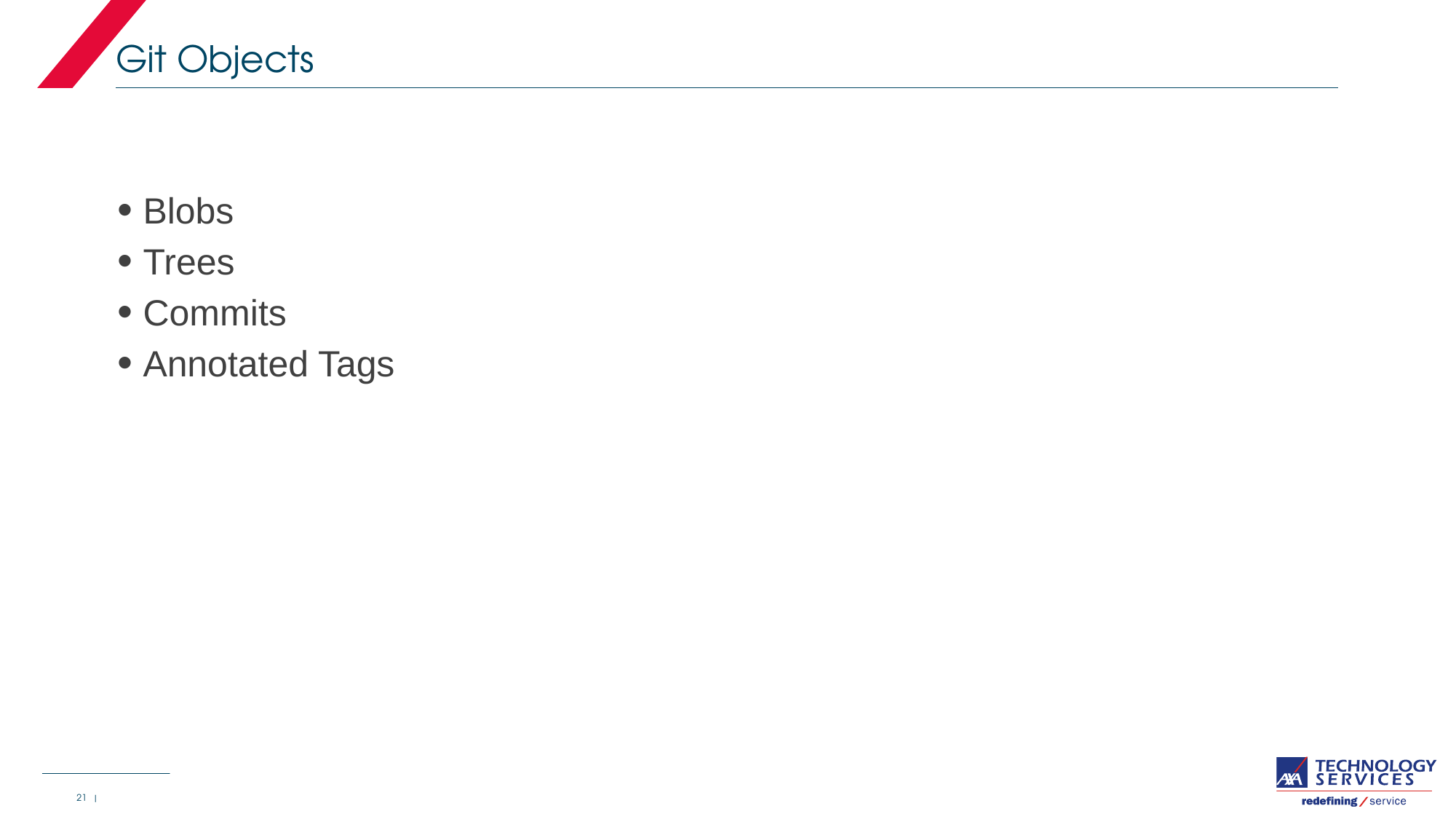

# Git Objects

Blobs
Trees
Commits
Annotated Tags
21   |